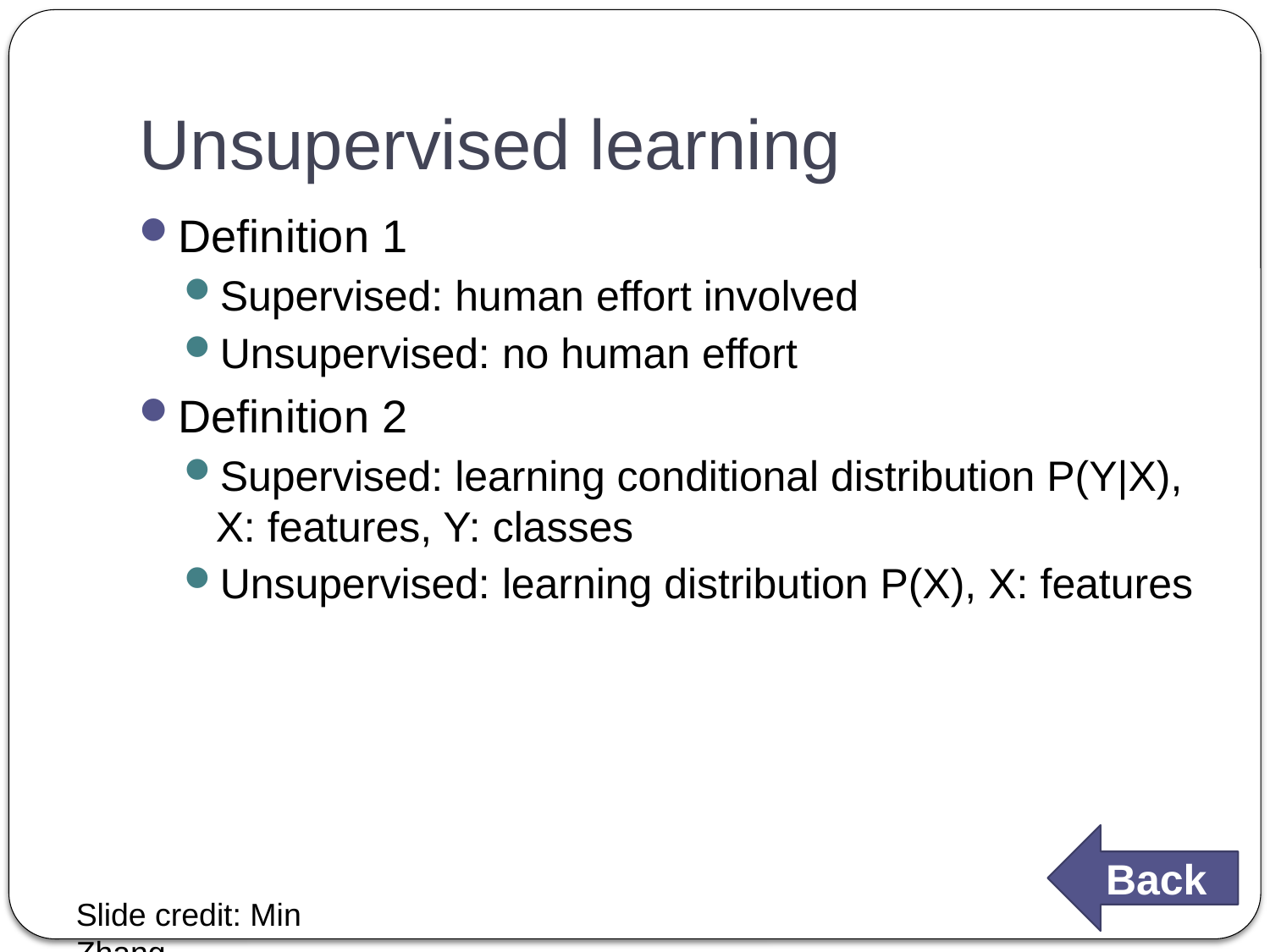

# Unsupervised learning
Definition 1
Supervised: human effort involved
Unsupervised: no human effort
Definition 2
Supervised: learning conditional distribution P(Y|X), X: features, Y: classes
Unsupervised: learning distribution P(X), X: features

Back
Slide credit: Min Zhang